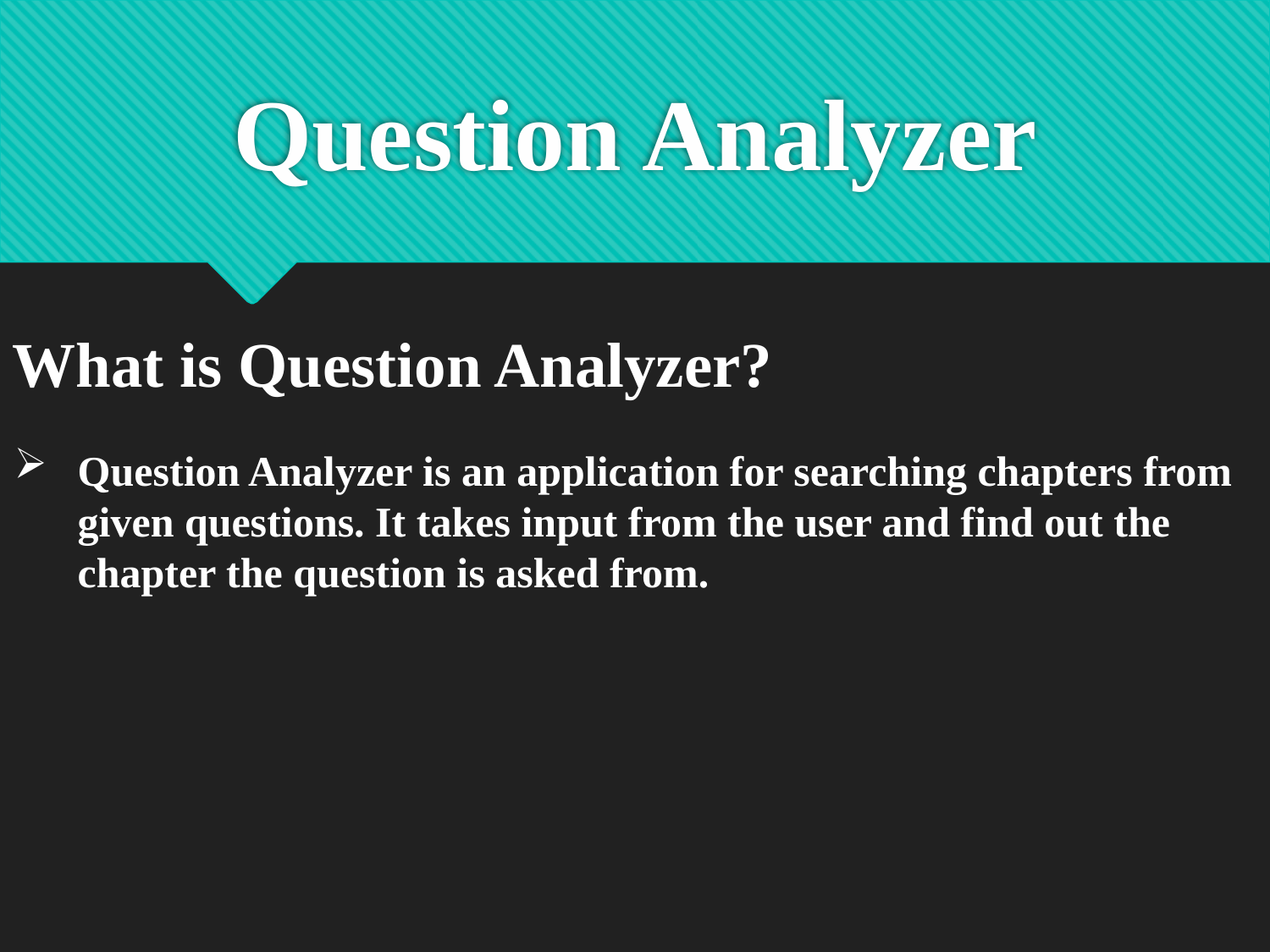

# Question Analyzer

What is Question Analyzer?

Question Analyzer is an application for searching chapters from given questions. It takes input from the user and find out the chapter the question is asked from.